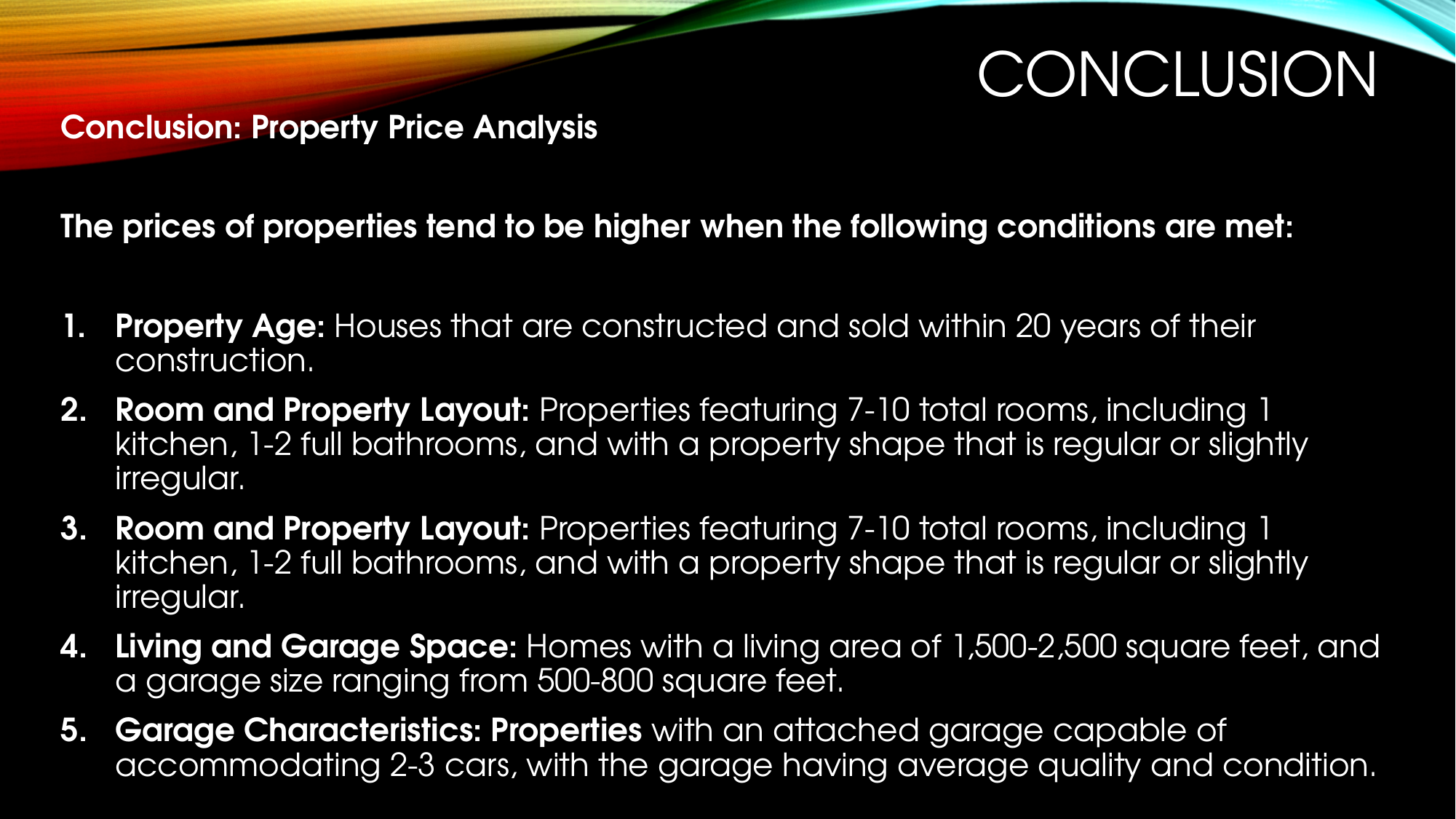

# Conclusion
Conclusion: Property Price Analysis

The prices of properties tend to be higher when the following conditions are met:

Property Age: Houses that are constructed and sold within 20 years of their construction.
Room and Property Layout: Properties featuring 7-10 total rooms, including 1 kitchen, 1-2 full bathrooms, and with a property shape that is regular or slightly irregular.
Room and Property Layout: Properties featuring 7-10 total rooms, including 1 kitchen, 1-2 full bathrooms, and with a property shape that is regular or slightly irregular.
Living and Garage Space: Homes with a living area of 1,500-2,500 square feet, and a garage size ranging from 500-800 square feet.
Garage Characteristics: Properties with an attached garage capable of accommodating 2-3 cars, with the garage having average quality and condition.